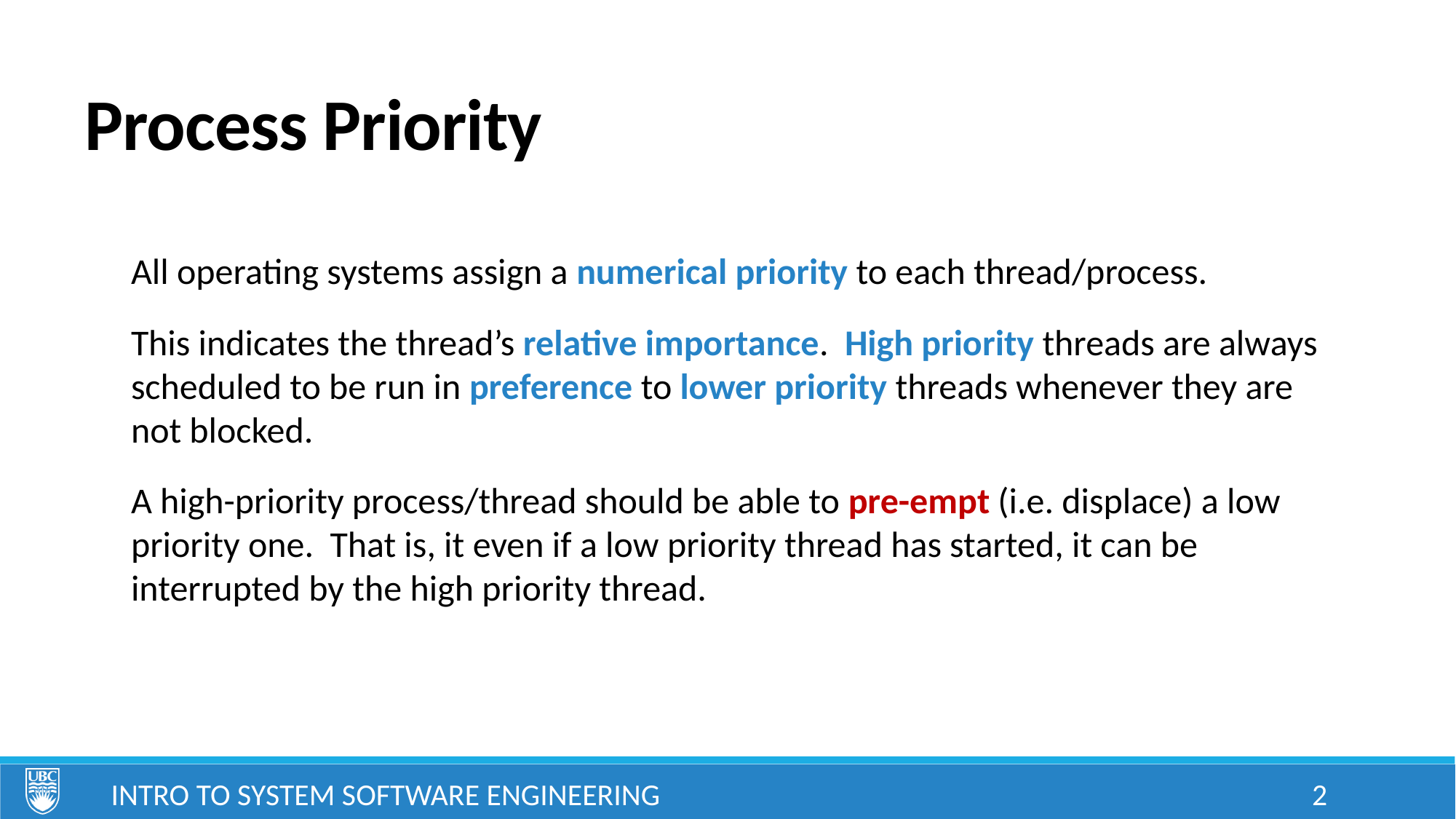

# Process Priority
All operating systems assign a numerical priority to each thread/process.
This indicates the thread’s relative importance.  High priority threads are always scheduled to be run in preference to lower priority threads whenever they are not blocked.
A high-priority process/thread should be able to pre-empt (i.e. displace) a low priority one.  That is, it even if a low priority thread has started, it can be interrupted by the high priority thread.
Intro to System Software Engineering
2